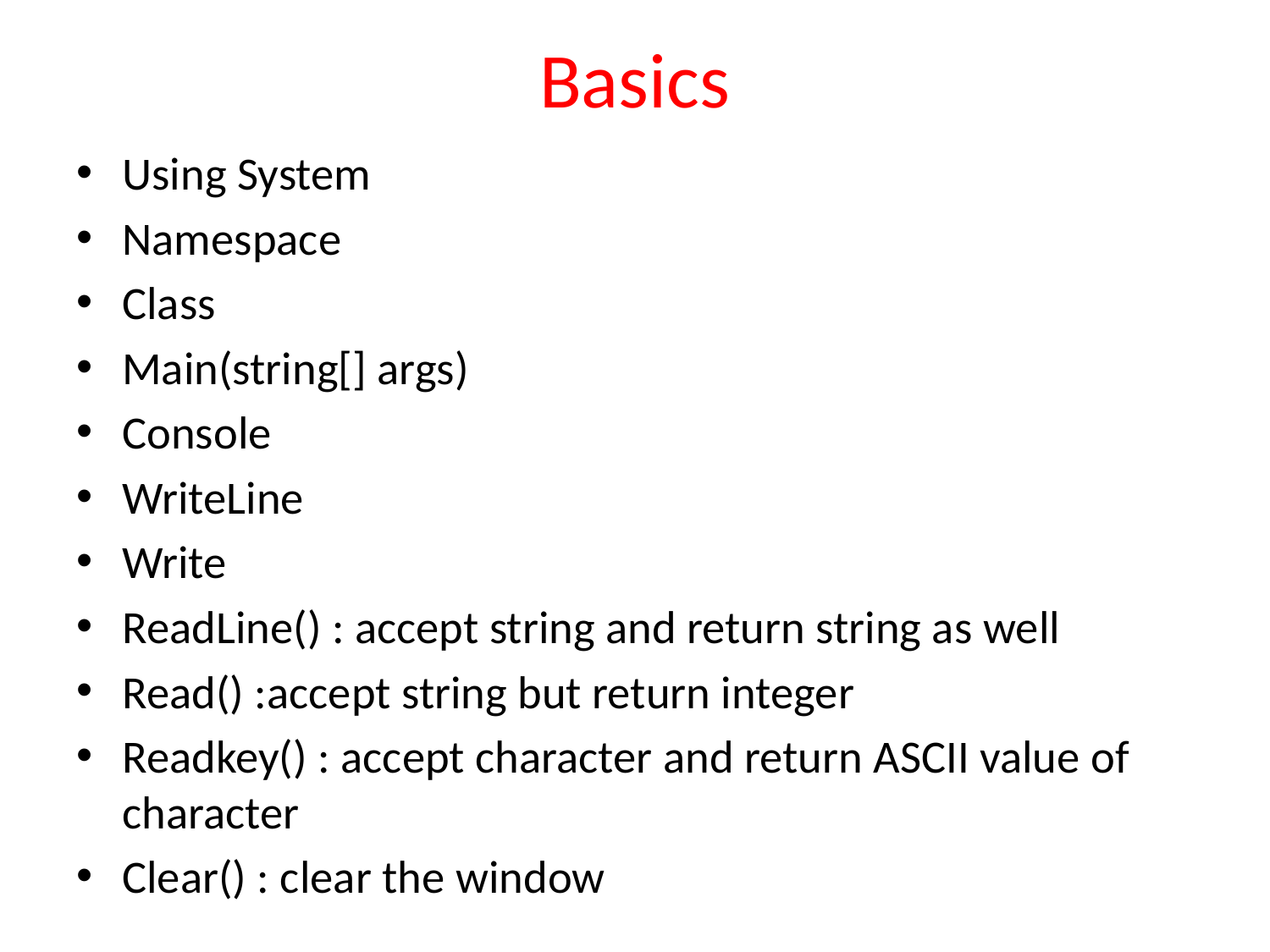

# Basics
Using System
Namespace
Class
Main(string[] args)
Console
WriteLine
Write
ReadLine() : accept string and return string as well
Read() :accept string but return integer
Readkey() : accept character and return ASCII value of character
Clear() : clear the window